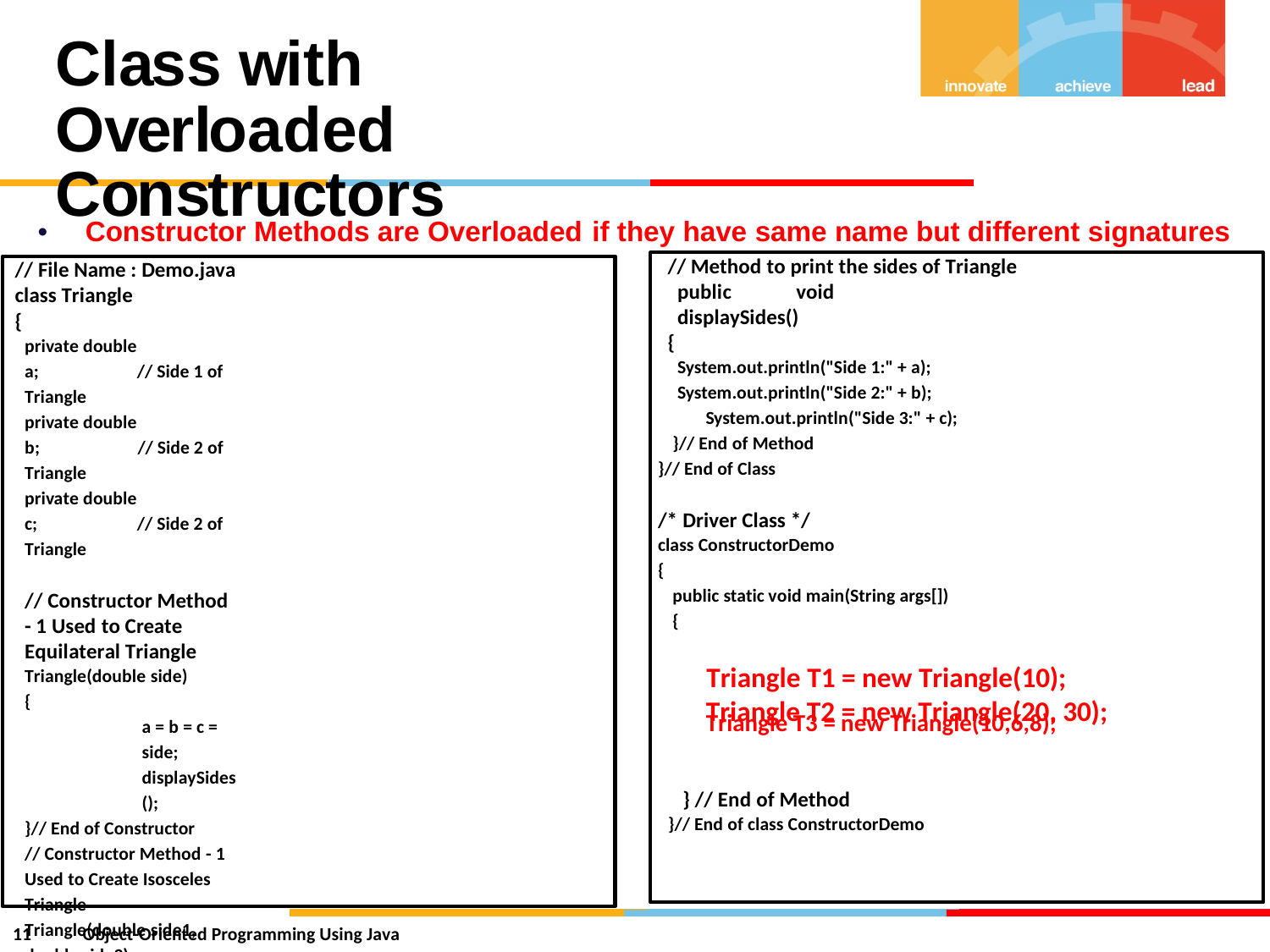

Class with Overloaded
Constructors

•
Constructor Methods are Overloaded
if they have same name but different signatures

// Method to print the sides of Triangle public             void                  displaySides()
{
System.out.println("Side 1:" + a);
System.out.println("Side 2:" + b);
System.out.println("Side 3:" + c);
}// End of Method
}// End of Class
/* Driver Class */
class ConstructorDemo
{
public static void main(String args[])
{
Triangle T1 = new Triangle(10); Triangle T2 = new Triangle(20, 30);
} // End of Method
}// End of class ConstructorDemo

// File Name : Demo.java class Triangle
{
private double                        a;                       // Side 1 of Triangle
private double                        b;                      // Side 2 of Triangle
private double                        c;                       // Side 2 of Triangle
// Constructor Method - 1 Used to Create Equilateral Triangle
Triangle(double side)
{
a = b = c = side;
displaySides();
}// End of Constructor
// Constructor Method - 1 Used to Create Isosceles Triangle
Triangle(double side1, double side2)
{
a = b = side1;     c = side2;
displaySides();
}// End of Constructor
// Constructor Method - 3 Used to Create Scalene Triangle
Triangle(double side1, double side2, double side3)
{
a = side1;    b = side2;    c = side3;
displaySides();
}// End of Constructor
Triangle T3 = new Triangle(10,6,8);

11
Object-Oriented Programming Using Java